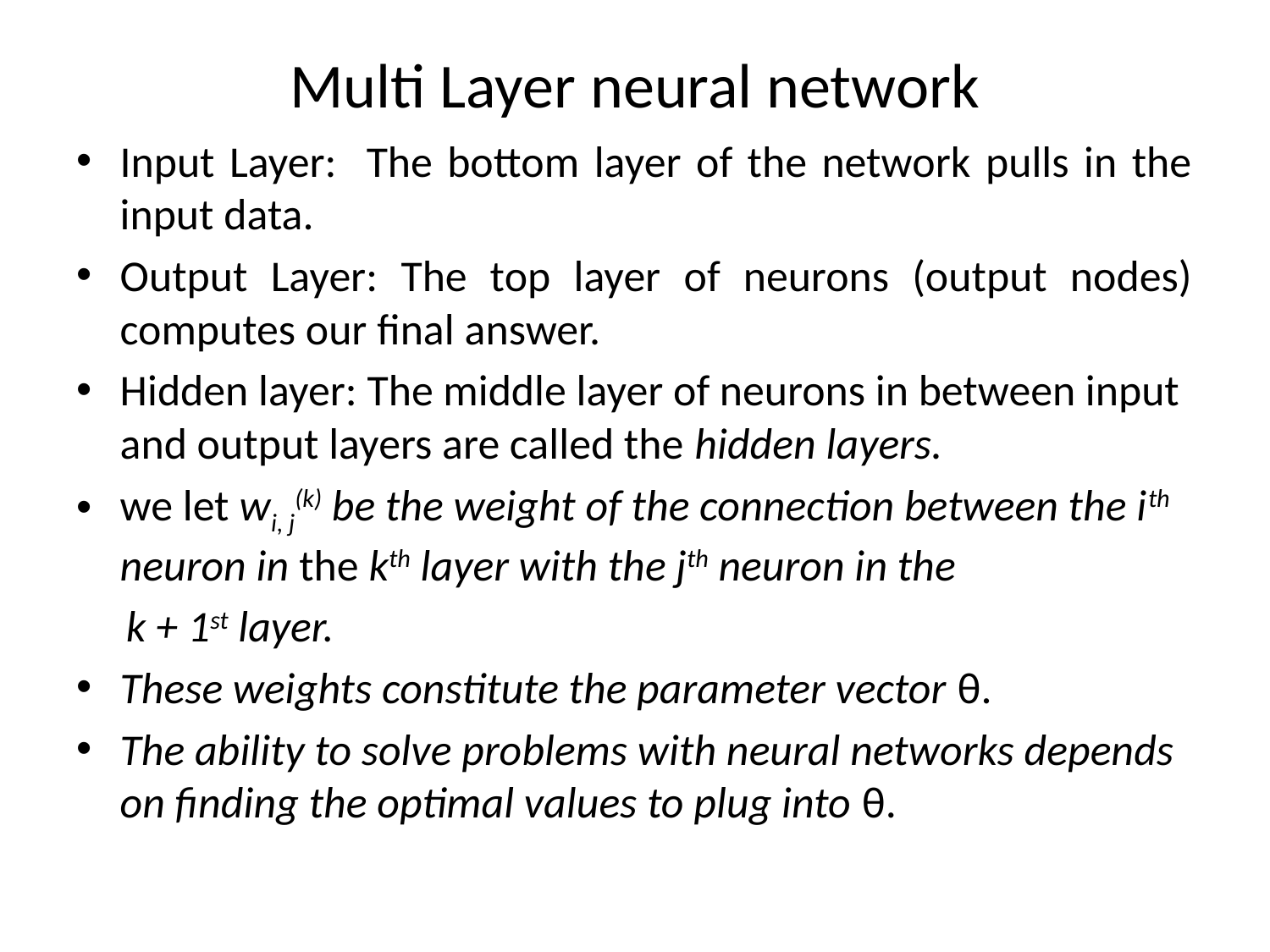

# Multi Layer neural network
Input Layer:  The bottom layer of the network pulls in the input data.
Output Layer: The top layer of neurons (output nodes) computes our final answer.
Hidden layer: The middle layer of neurons in between input and output layers are called the hidden layers.
we let wi, j(k) be the weight of the connection between the ith neuron in the kth layer with the jth neuron in the
     k + 1st layer.
These weights constitute the parameter vector θ.
The ability to solve problems with neural networks depends on finding the optimal values to plug into θ.